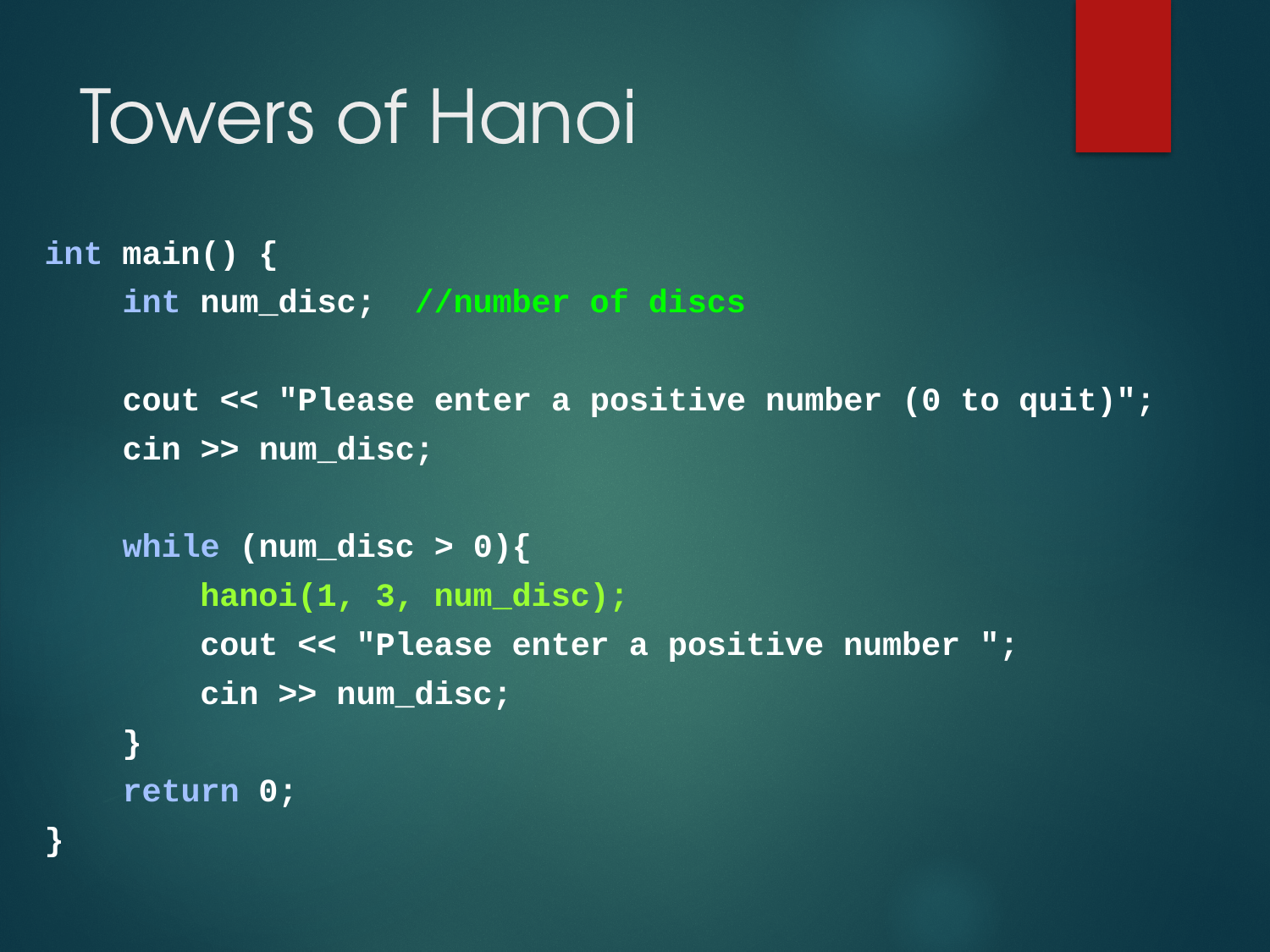

# Towers of Hanoi
int main() {
    int num_disc;  //number of discs

    cout << "Please enter a positive number (0 to quit)";
    cin >> num_disc;

    while (num_disc > 0){
        hanoi(1, 3, num_disc);
        cout << "Please enter a positive number ";
        cin >> num_disc;
    }
    return 0;
}